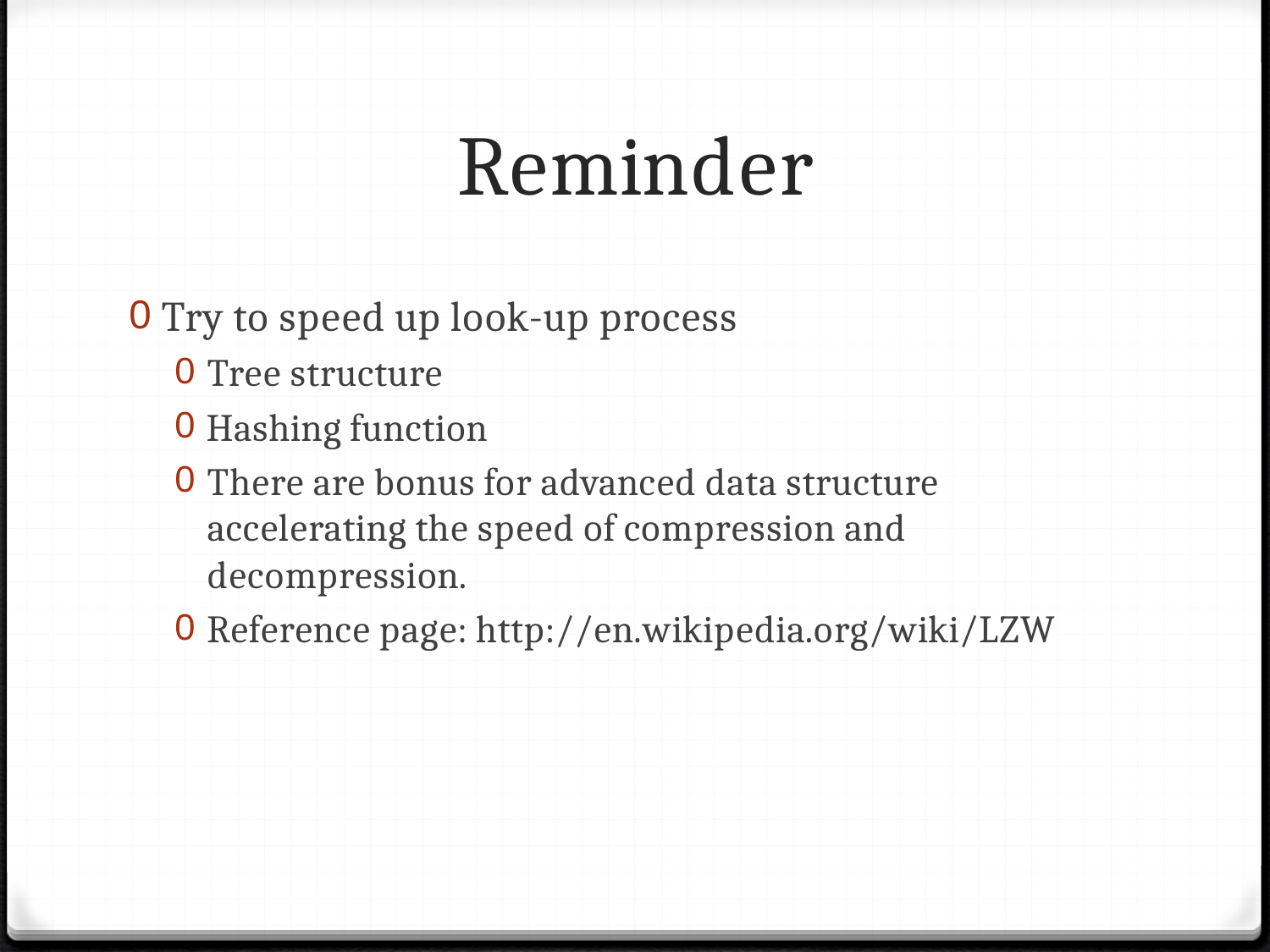

# Reminder
Try to speed up look-up process
Tree structure
Hashing function
There are bonus for advanced data structure accelerating the speed of compression and decompression.
Reference page: http://en.wikipedia.org/wiki/LZW